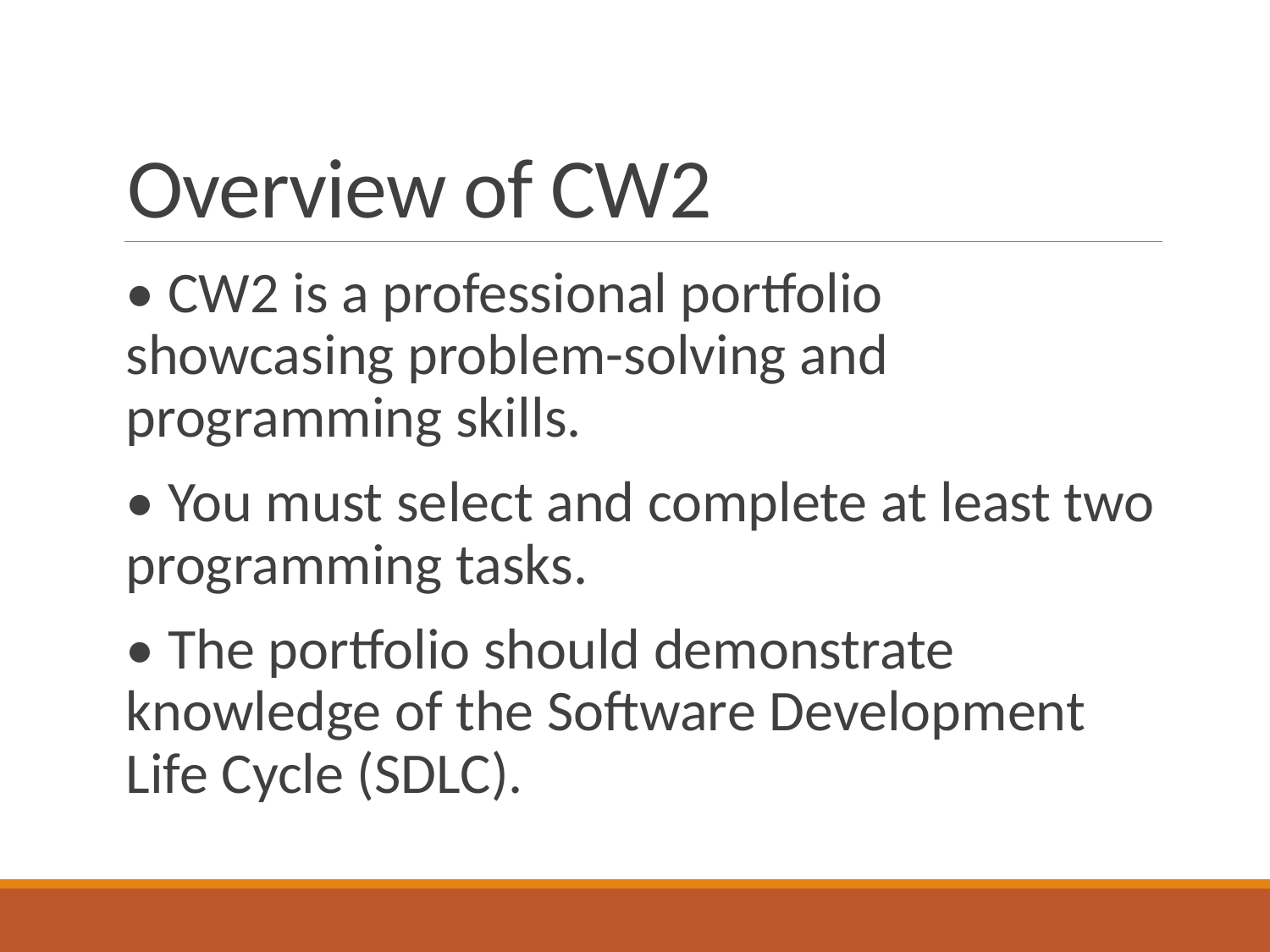

# Overview of CW2
• CW2 is a professional portfolio showcasing problem-solving and programming skills.
• You must select and complete at least two programming tasks.
• The portfolio should demonstrate knowledge of the Software Development Life Cycle (SDLC).